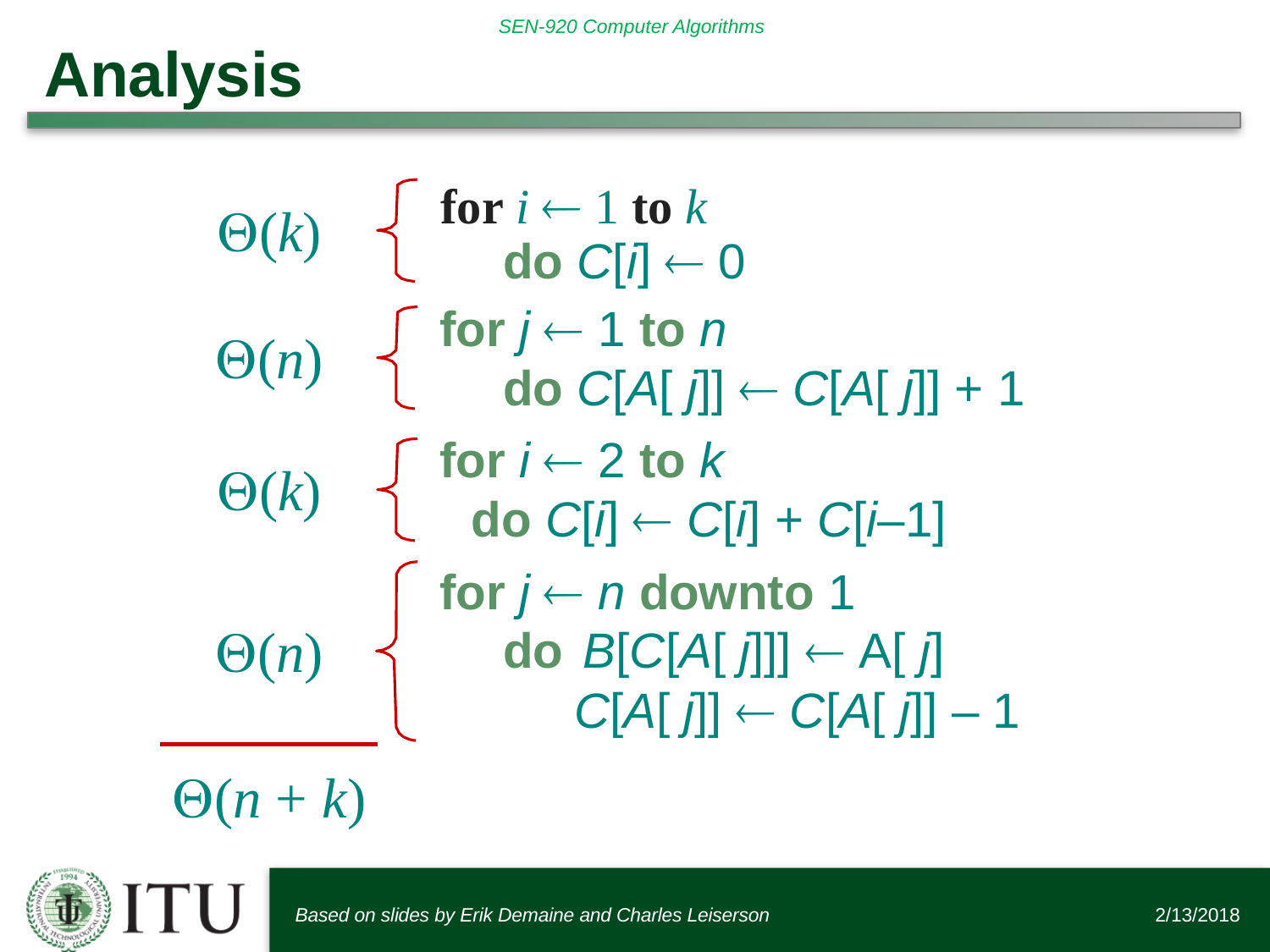

# Analysis
for i ← 1 to k

Θ(k)
do C[i] ← 0
for j ← 1 to n
do C[A[ j]] ← C[A[ j]] + 1
for i ← 2 to k
do C[i] ← C[i] + C[i–1]
for j ← n downto 1
do B[C[A[ j]]] ← A[ j]
C[A[ j]] ← C[A[ j]] – 1

Θ(n)

Θ(k)

Θ(n)

Θ(n + k)
Based on slides by Erik Demaine and Charles Leiserson
2/13/2018